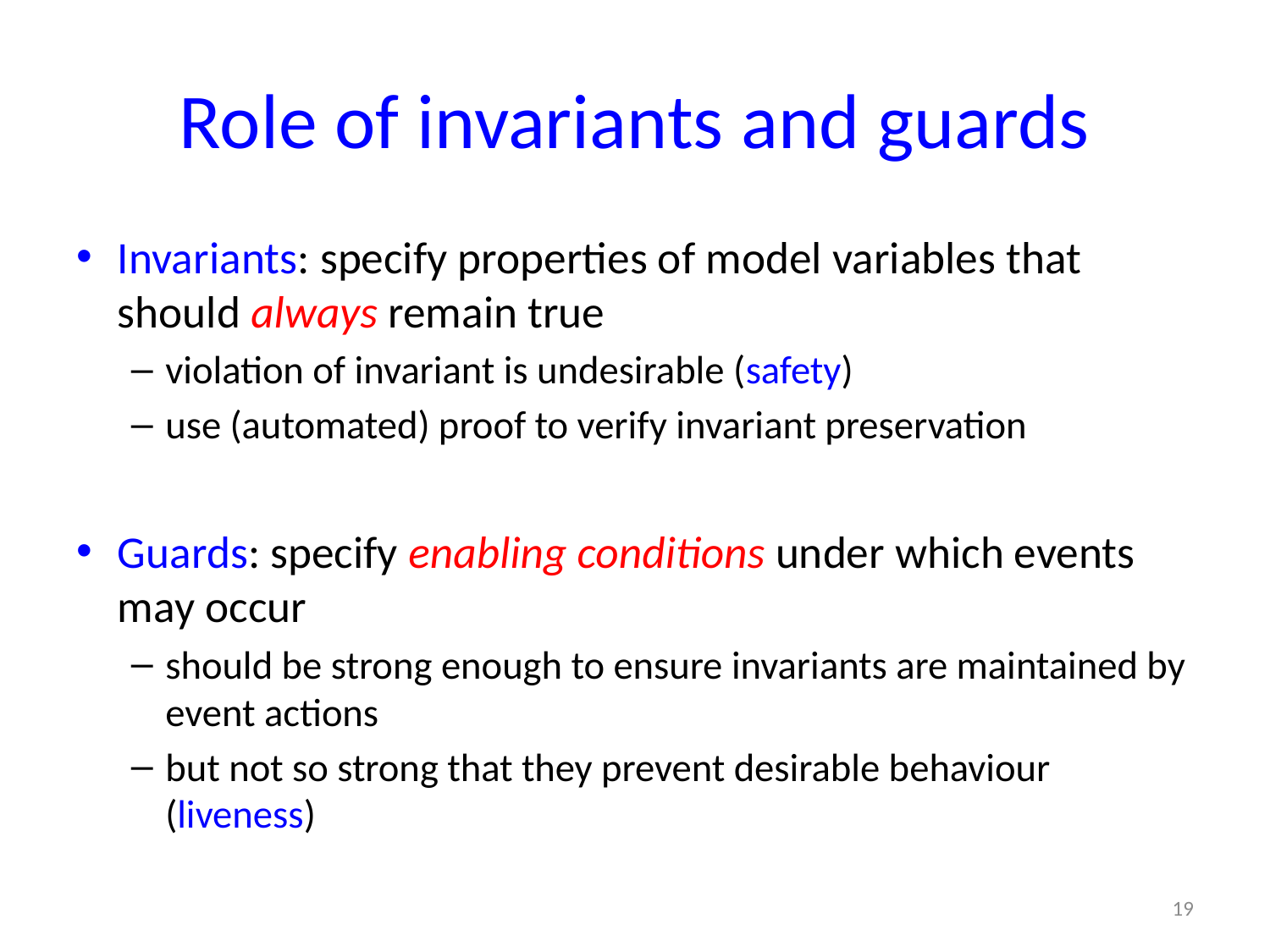

# Role of invariants and guards
Invariants: specify properties of model variables that should always remain true
violation of invariant is undesirable (safety)
use (automated) proof to verify invariant preservation

Guards: specify enabling conditions under which events may occur
should be strong enough to ensure invariants are maintained by event actions
but not so strong that they prevent desirable behaviour (liveness)
19